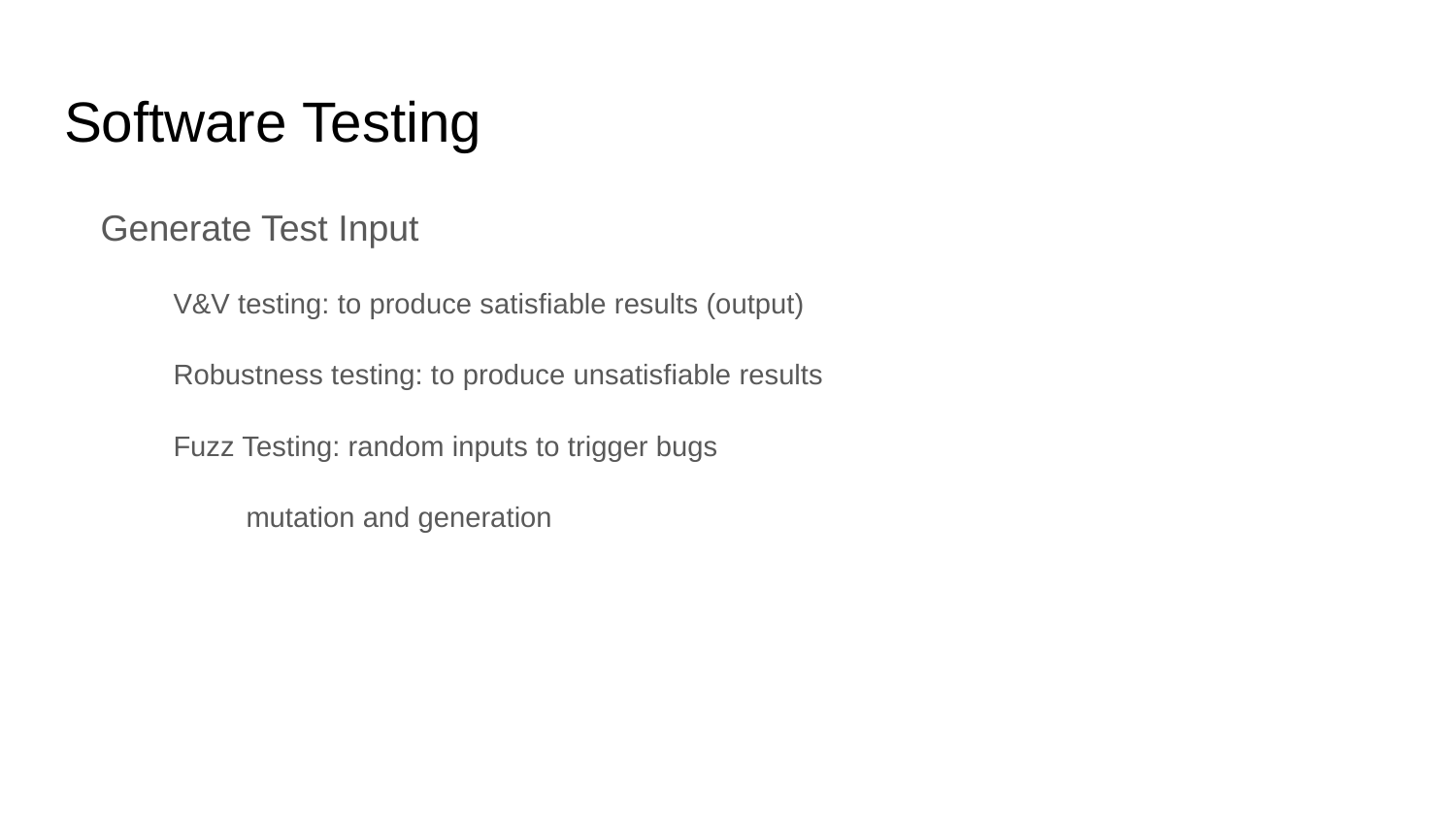

# Software Testing
Generate Test Input
V&V testing: to produce satisfiable results (output)
Robustness testing: to produce unsatisfiable results
Fuzz Testing: random inputs to trigger bugs
mutation and generation